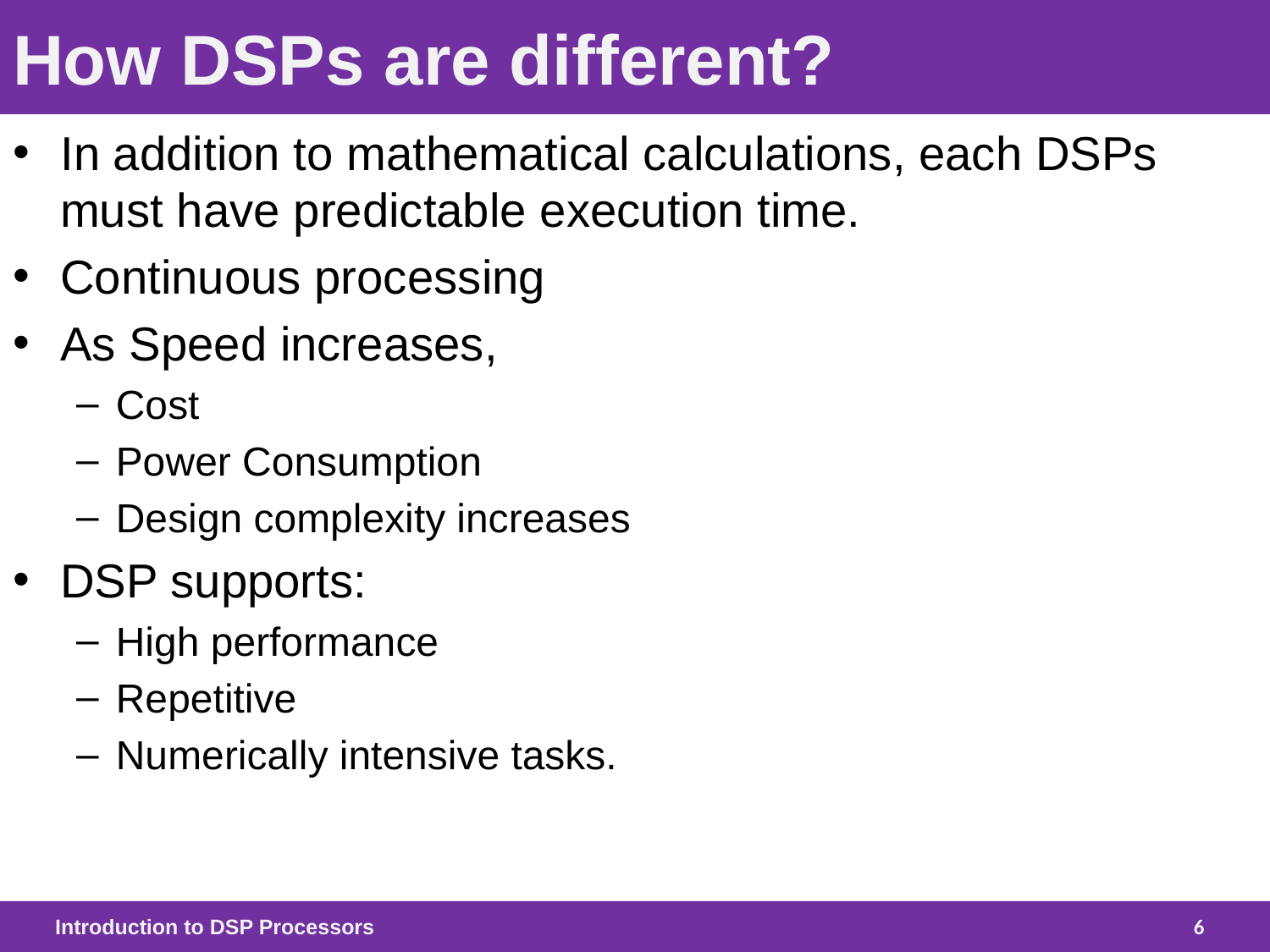

# How DSPs are different?
In addition to mathematical calculations, each DSPs must have predictable execution time.
Continuous processing
As Speed increases,
Cost
Power Consumption
Design complexity increases
DSP supports:
High performance
Repetitive
Numerically intensive tasks.

Introduction to DSP Processors
6